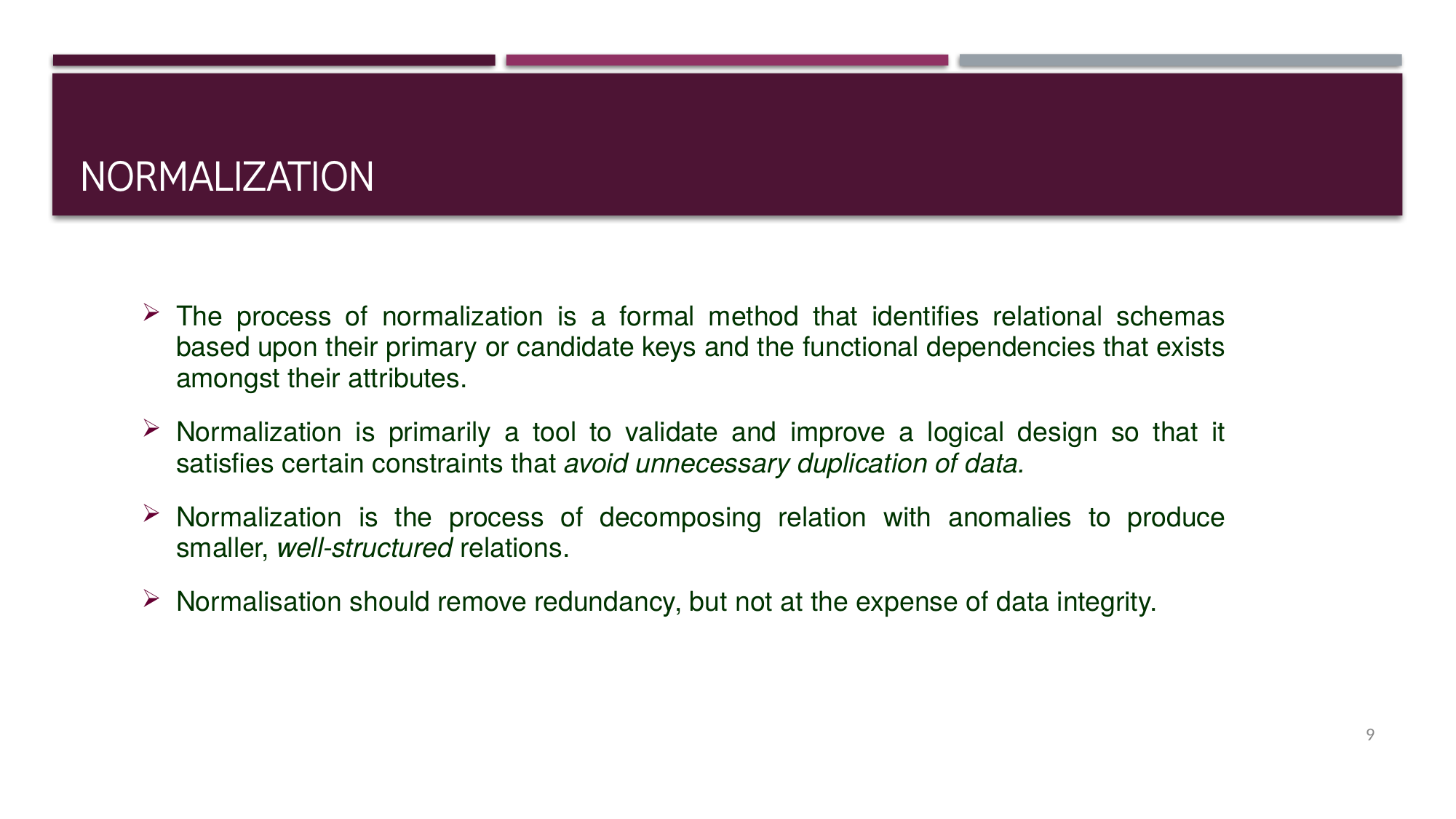

# Normalization
The process of normalization is a formal method that identifies relational schemas based upon their primary or candidate keys and the functional dependencies that exists amongst their attributes.
Normalization is primarily a tool to validate and improve a logical design so that it satisfies certain constraints that avoid unnecessary duplication of data.
Normalization is the process of decomposing relation with anomalies to produce smaller, well-structured relations.
Normalisation should remove redundancy, but not at the expense of data integrity.

9